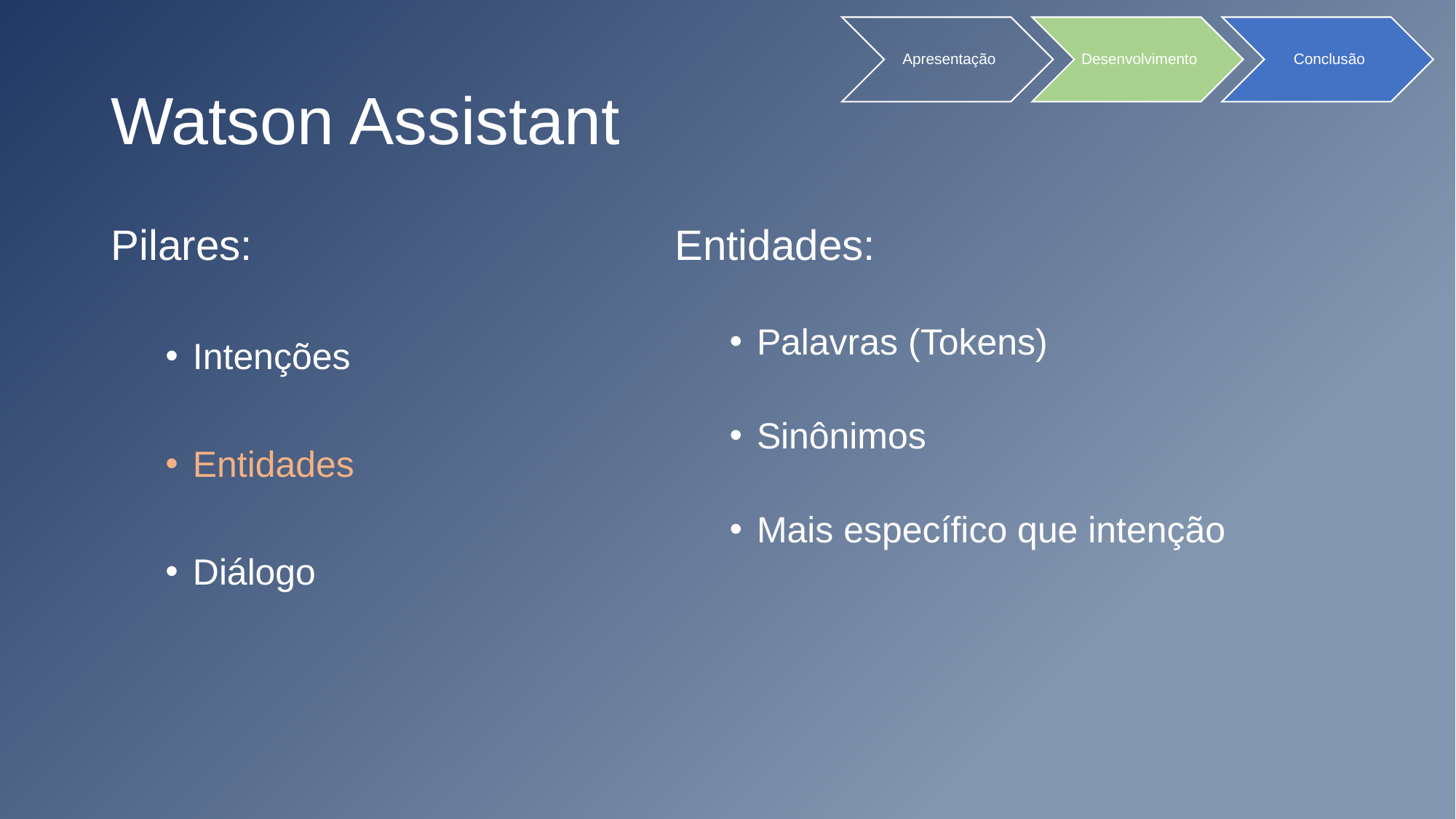

Apresentação
Desenvolvimento
Conclusão
# Watson Assistant
Pilares:

Intenções

Entidades

Diálogo

Entidades:

Palavras (Tokens)

Sinônimos

Mais específico que intenção